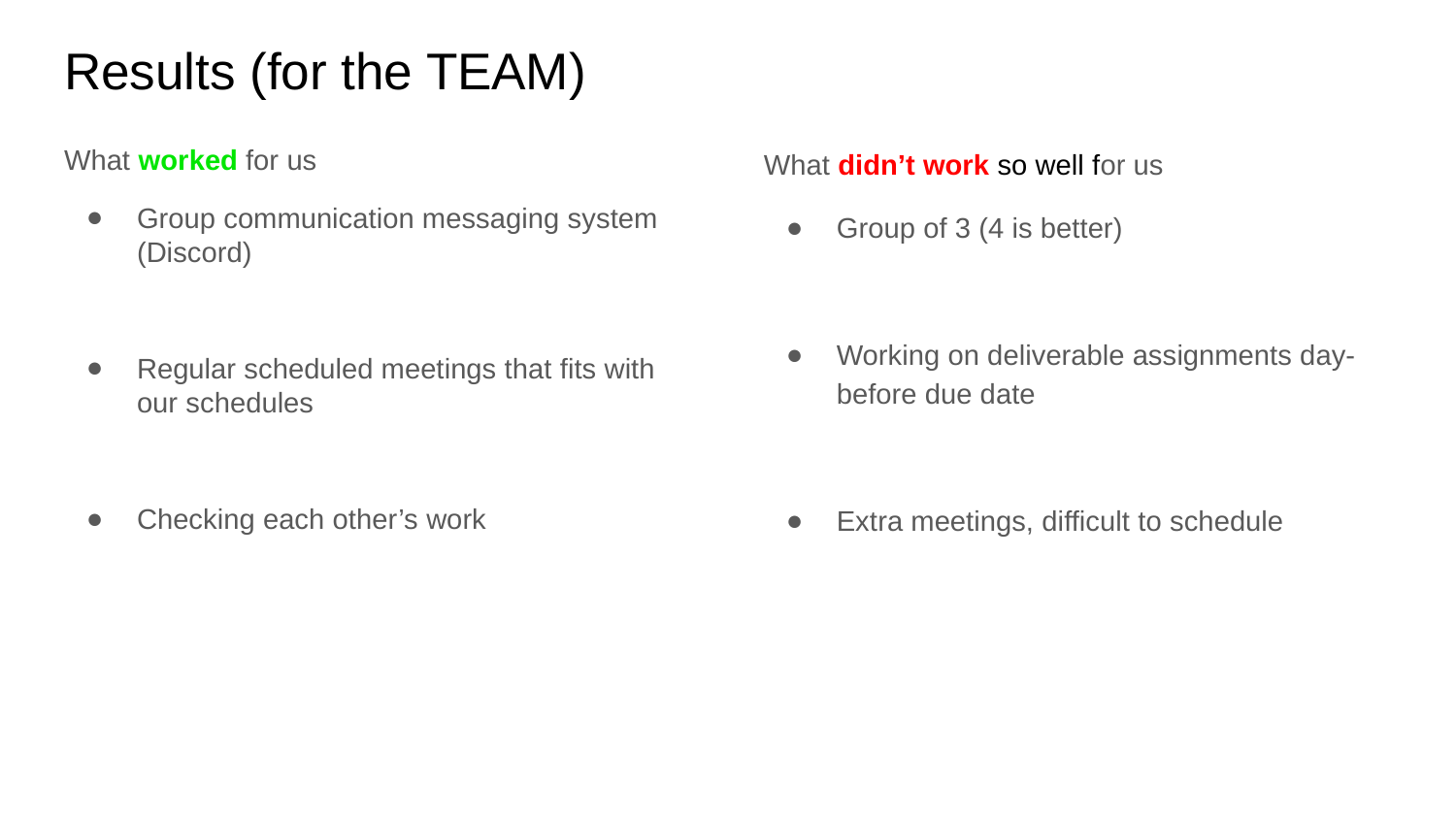

# Results (for the TEAM)
What worked for us
Group communication messaging system (Discord)

Regular scheduled meetings that fits with our schedules

Checking each other’s work
What didn’t work so well for us
Group of 3 (4 is better)

Working on deliverable assignments day-before due date

Extra meetings, difficult to schedule